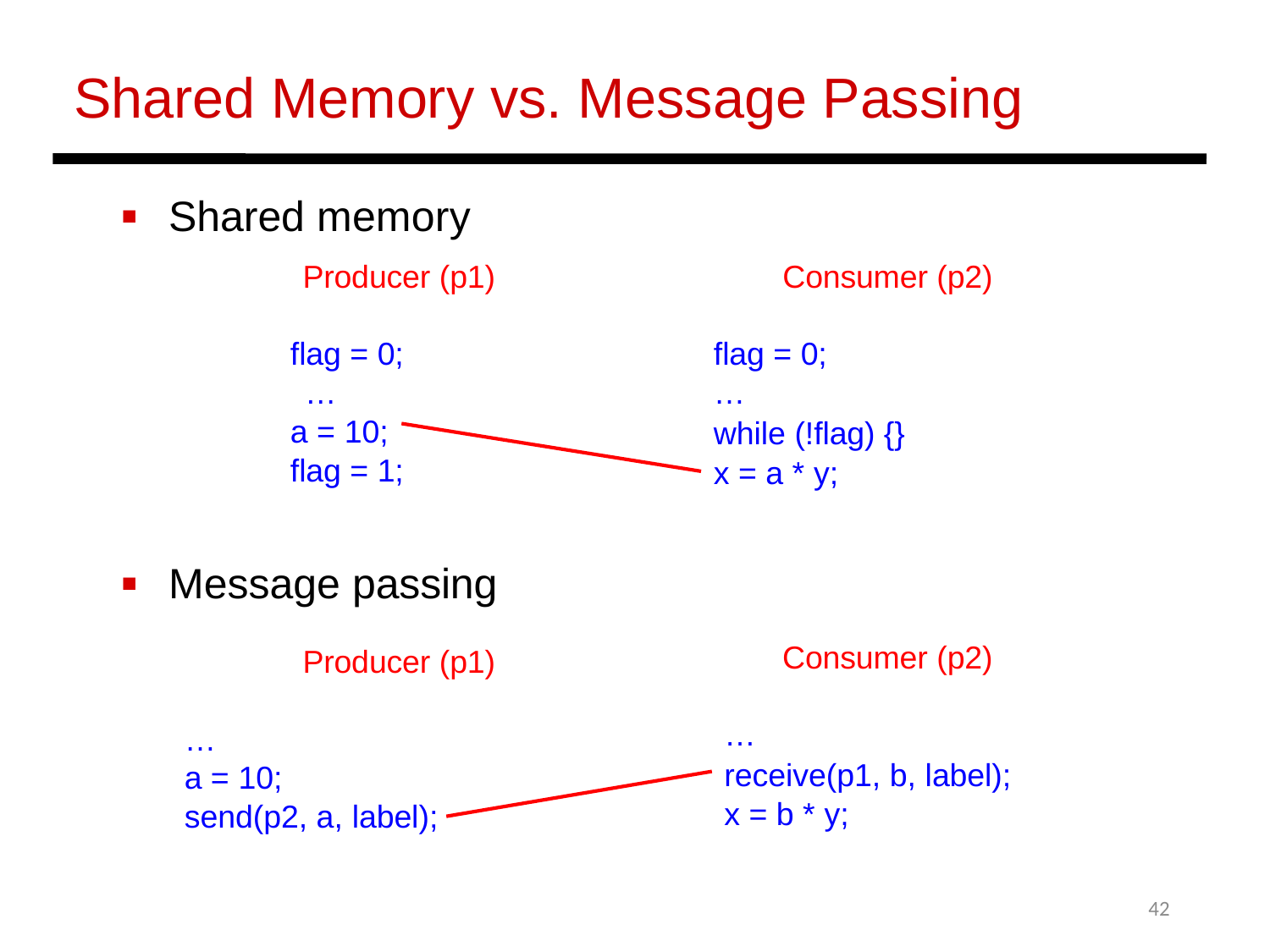

Shared Memory vs. Message Passing

Shared memory
Producer (p1)

flag = 0;
…
a = 10;
flag = 1;

Message passing
Producer (p1)

…
a = 10;
send(p2, a, label);
Consumer (p2)

flag = 0;
…
while (!flag) {}
x = a * y;

Consumer (p2)

…
receive(p1, b, label);  x = b * y;

42